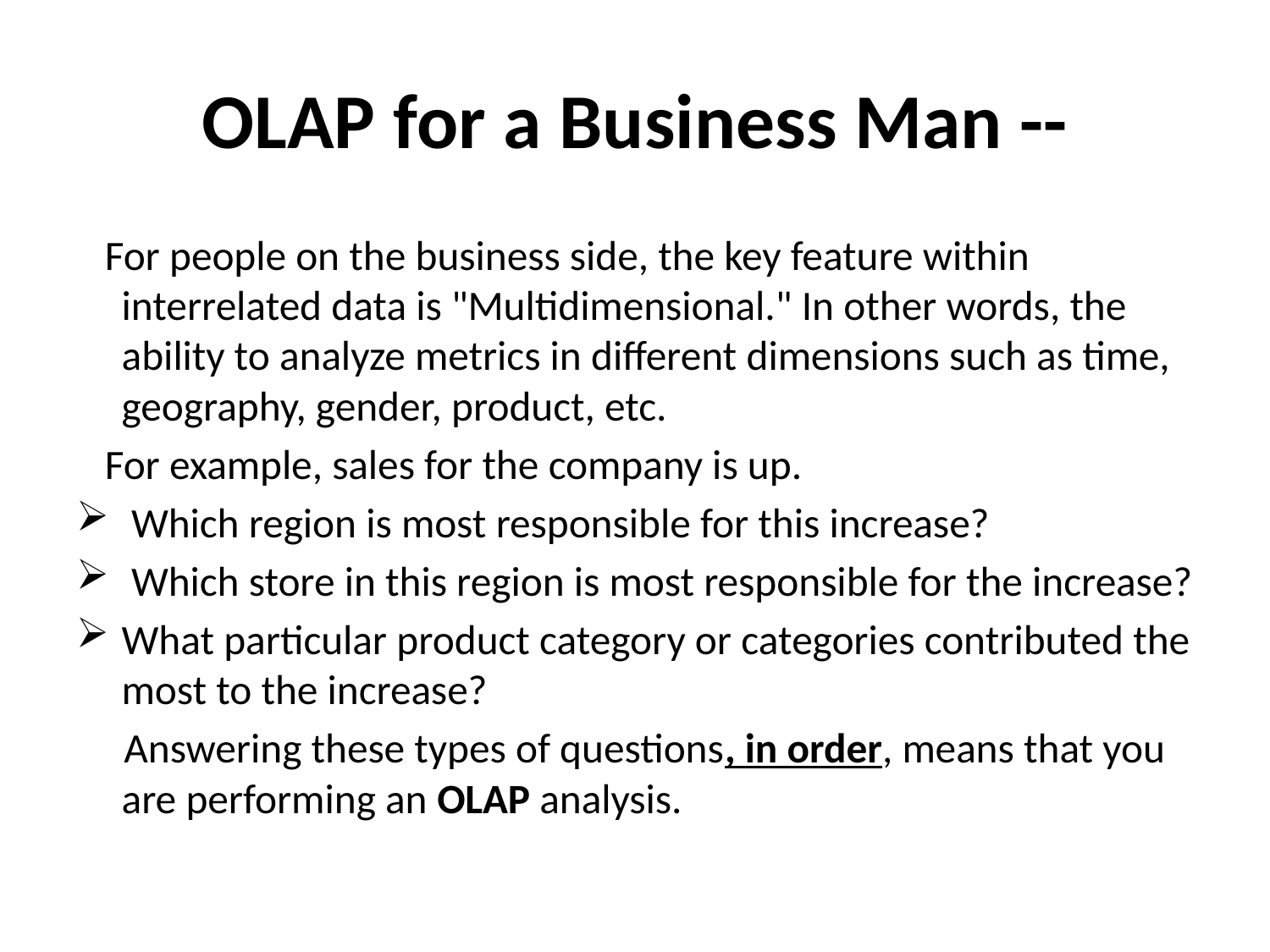

# OLAP for a Business Man --
   For people on the business side, the key feature within interrelated data is "Multidimensional." In other words, the ability to analyze metrics in different dimensions such as time, geography, gender, product, etc.
   For example, sales for the company is up.
 Which region is most responsible for this increase?
 Which store in this region is most responsible for the increase?
What particular product category or categories contributed the most to the increase?
     Answering these types of questions, in order, means that you are performing an OLAP analysis.